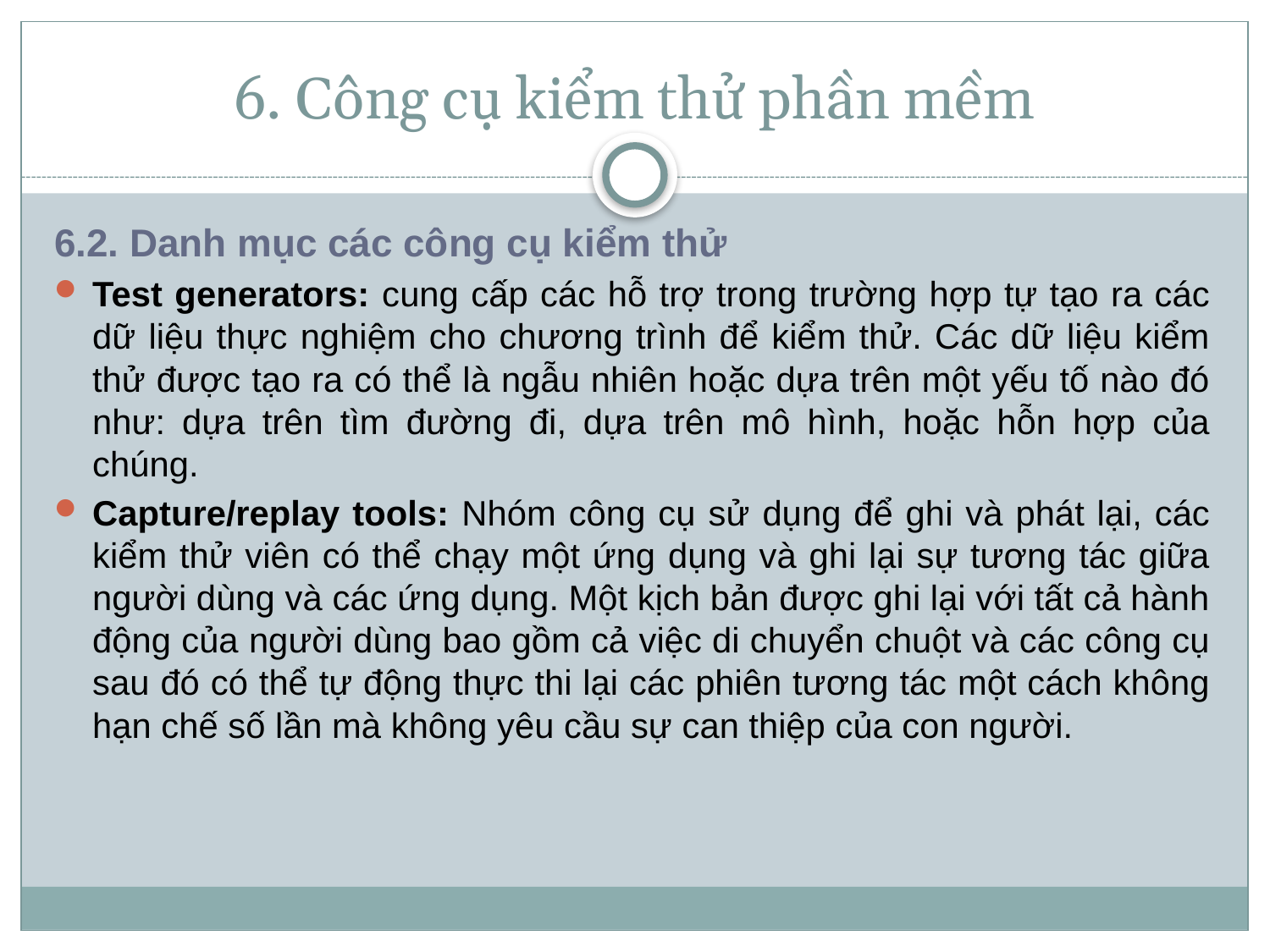

# 6. Công cụ kiểm thử phần mềm
6.2. Danh mục các công cụ kiểm thử
Test generators: cung cấp các hỗ trợ trong trường hợp tự tạo ra các dữ liệu thực nghiệm cho chương trình để kiểm thử. Các dữ liệu kiểm thử được tạo ra có thể là ngẫu nhiên hoặc dựa trên một yếu tố nào đó như: dựa trên tìm đường đi, dựa trên mô hình, hoặc hỗn hợp của chúng.
Capture/replay tools: Nhóm công cụ sử dụng để ghi và phát lại, các kiểm thử viên có thể chạy một ứng dụng và ghi lại sự tương tác giữa người dùng và các ứng dụng. Một kịch bản được ghi lại với tất cả hành động của người dùng bao gồm cả việc di chuyển chuột và các công cụ sau đó có thể tự động thực thi lại các phiên tương tác một cách không hạn chế số lần mà không yêu cầu sự can thiệp của con người.